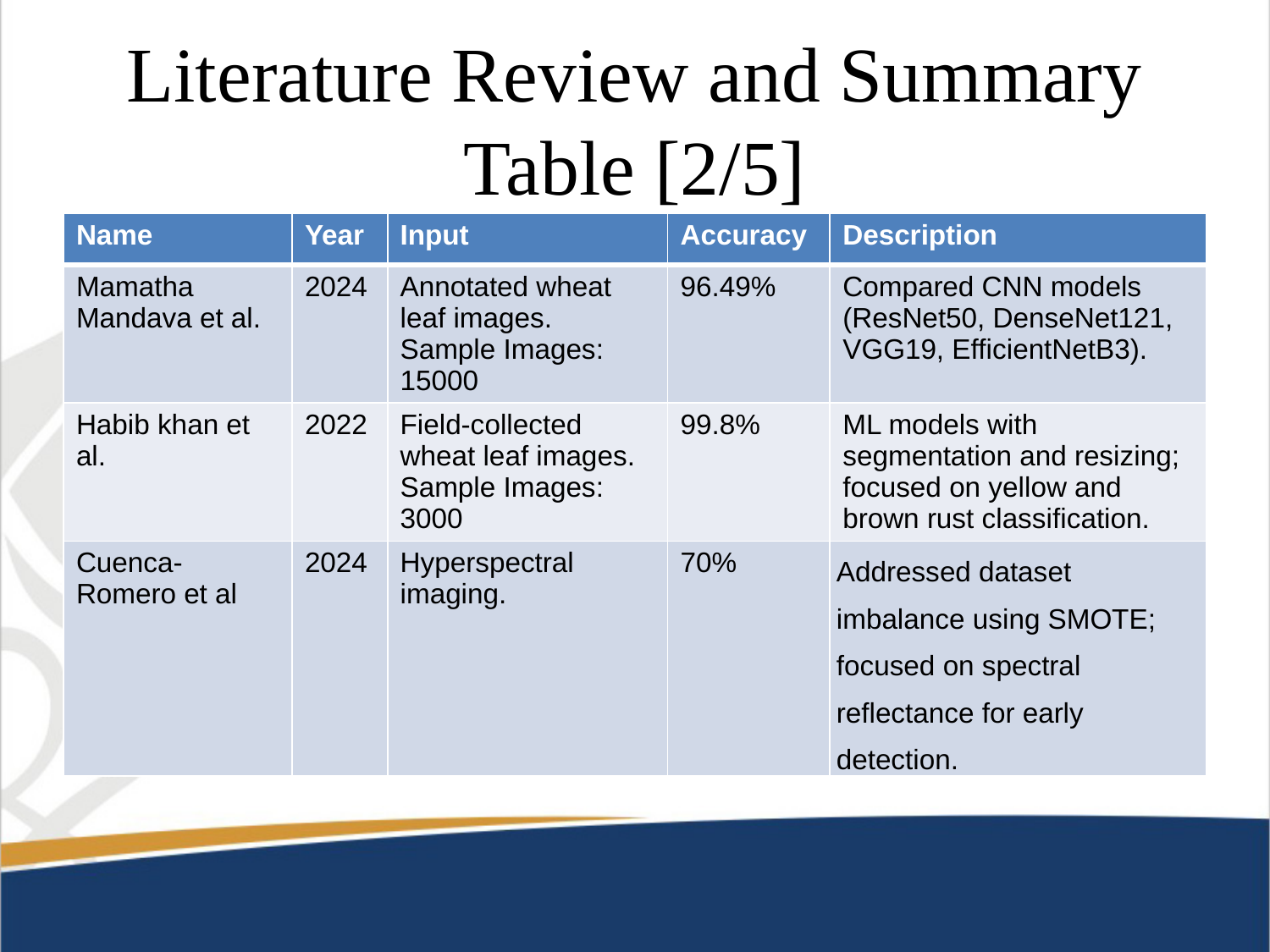

# Literature Review and Summary Table [2/5]
| Name | Year | Input | Accuracy | Description |
| --- | --- | --- | --- | --- |
| Mamatha Mandava et al. | 2024 | Annotated wheat leaf images. Sample Images: 15000 | 96.49% | Compared CNN models (ResNet50, DenseNet121, VGG19, EfficientNetB3). |
| Habib khan et al. | 2022 | Field-collected wheat leaf images. Sample Images: 3000 | 99.8% | ML models with segmentation and resizing; focused on yellow and brown rust classification. |
| Cuenca- Romero et al | 2024 | Hyperspectral imaging. | 70% | Addressed dataset imbalance using SMOTE; focused on spectral reflectance for early detection. |